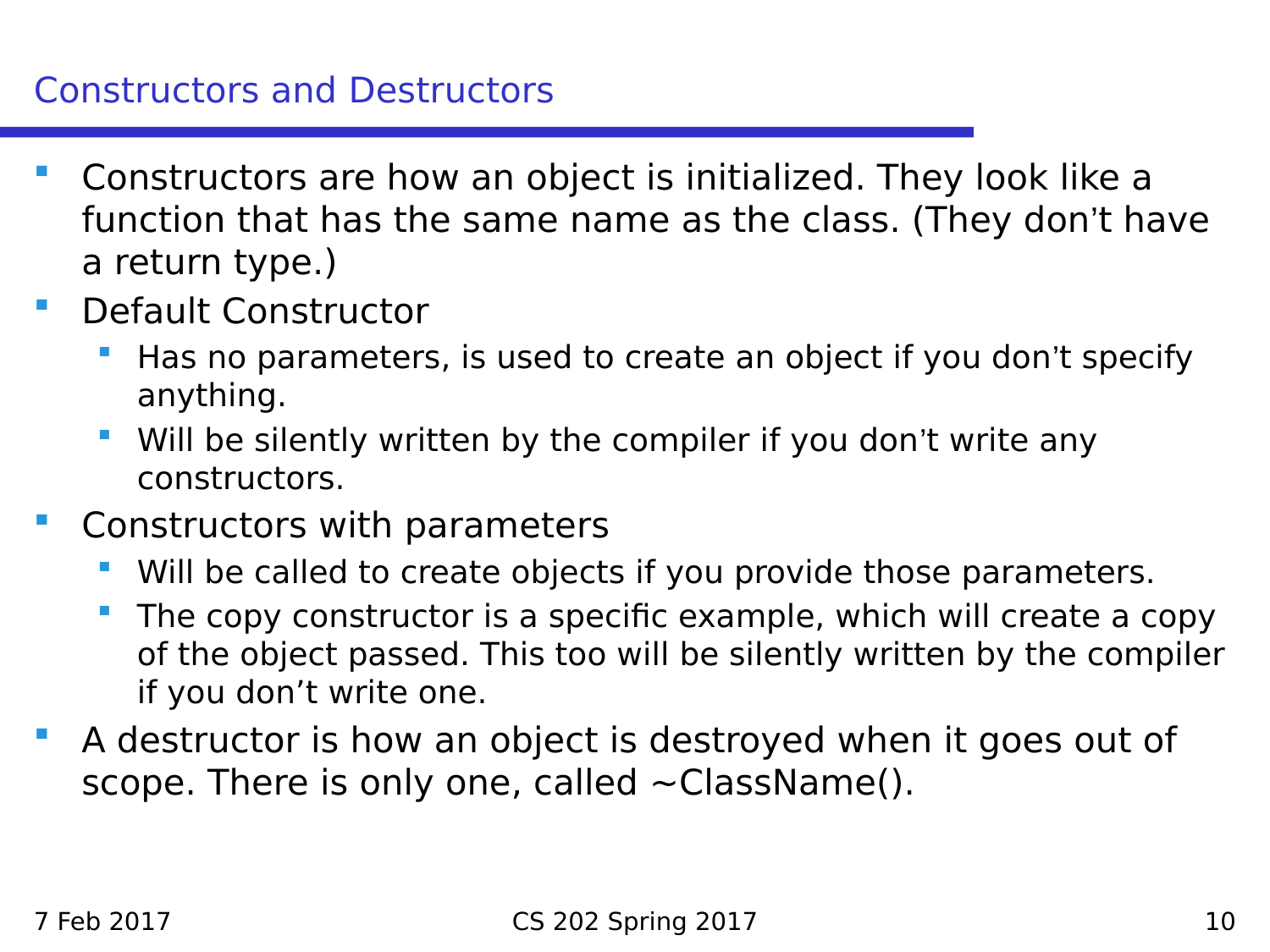

# Constructors and Destructors
Constructors are how an object is initialized. They look like a function that has the same name as the class. (They don’t have a return type.)
Default Constructor
Has no parameters, is used to create an object if you don’t specify anything.
Will be silently written by the compiler if you don’t write any constructors.
Constructors with parameters
Will be called to create objects if you provide those parameters.
The copy constructor is a specific example, which will create a copy of the object passed. This too will be silently written by the compiler if you don’t write one.
A destructor is how an object is destroyed when it goes out of scope. There is only one, called ~ClassName().
7 Feb 2017
CS 202 Spring 2017
10